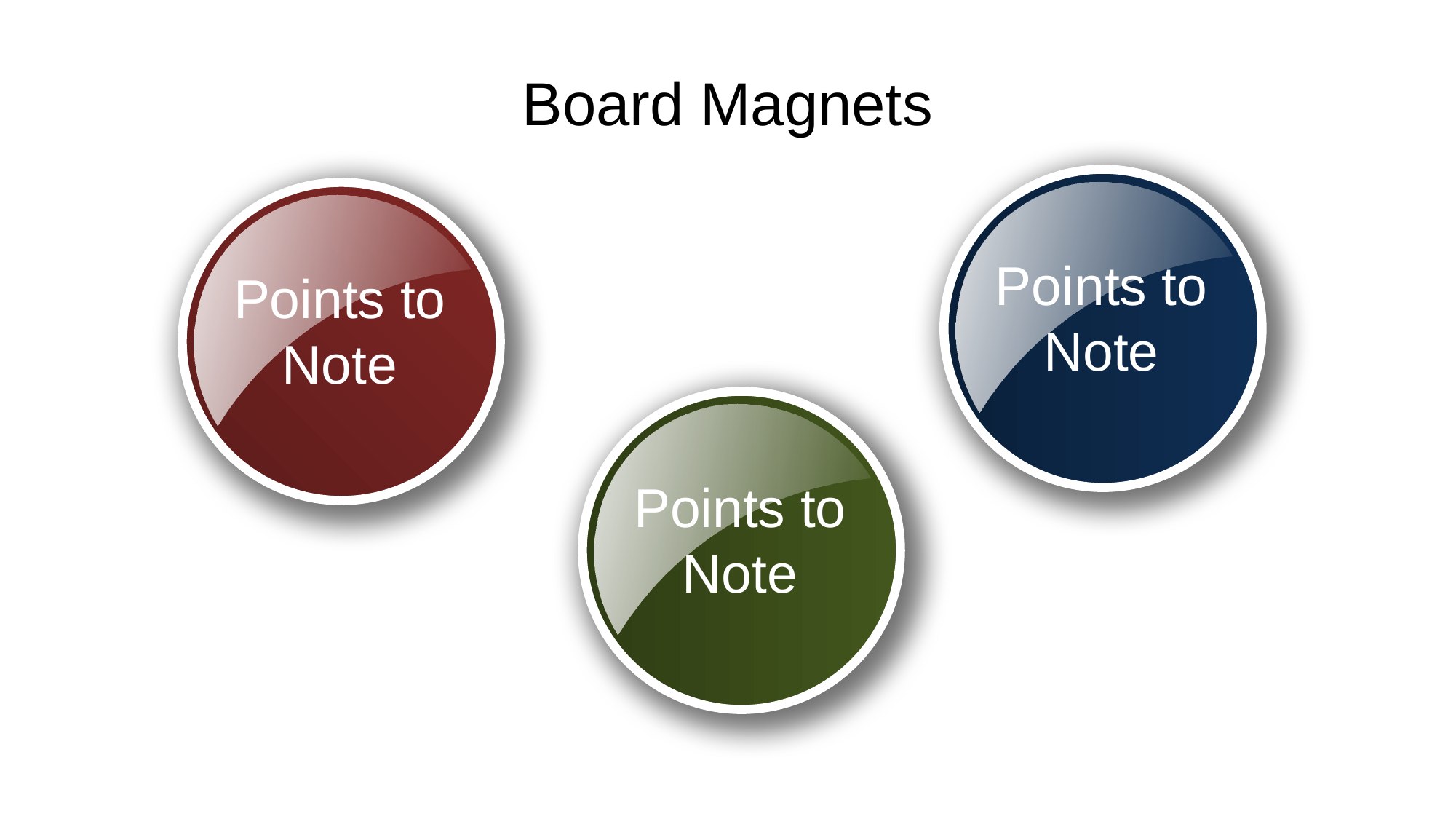

# Board Magnets

Points to Note

Points to Note

Points to Note